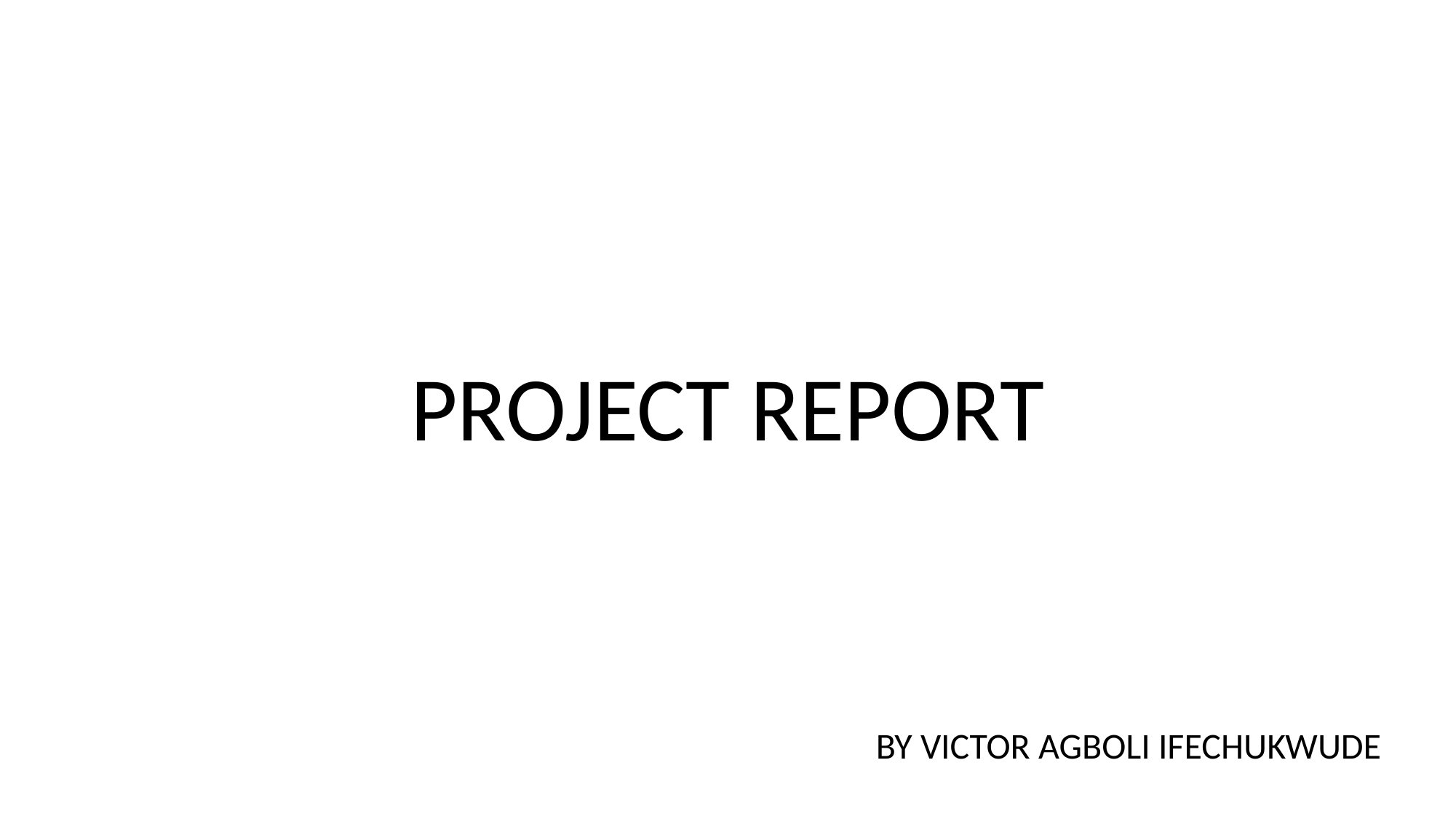

# PROJECT REPORT
BY VICTOR AGBOLI IFECHUKWUDE